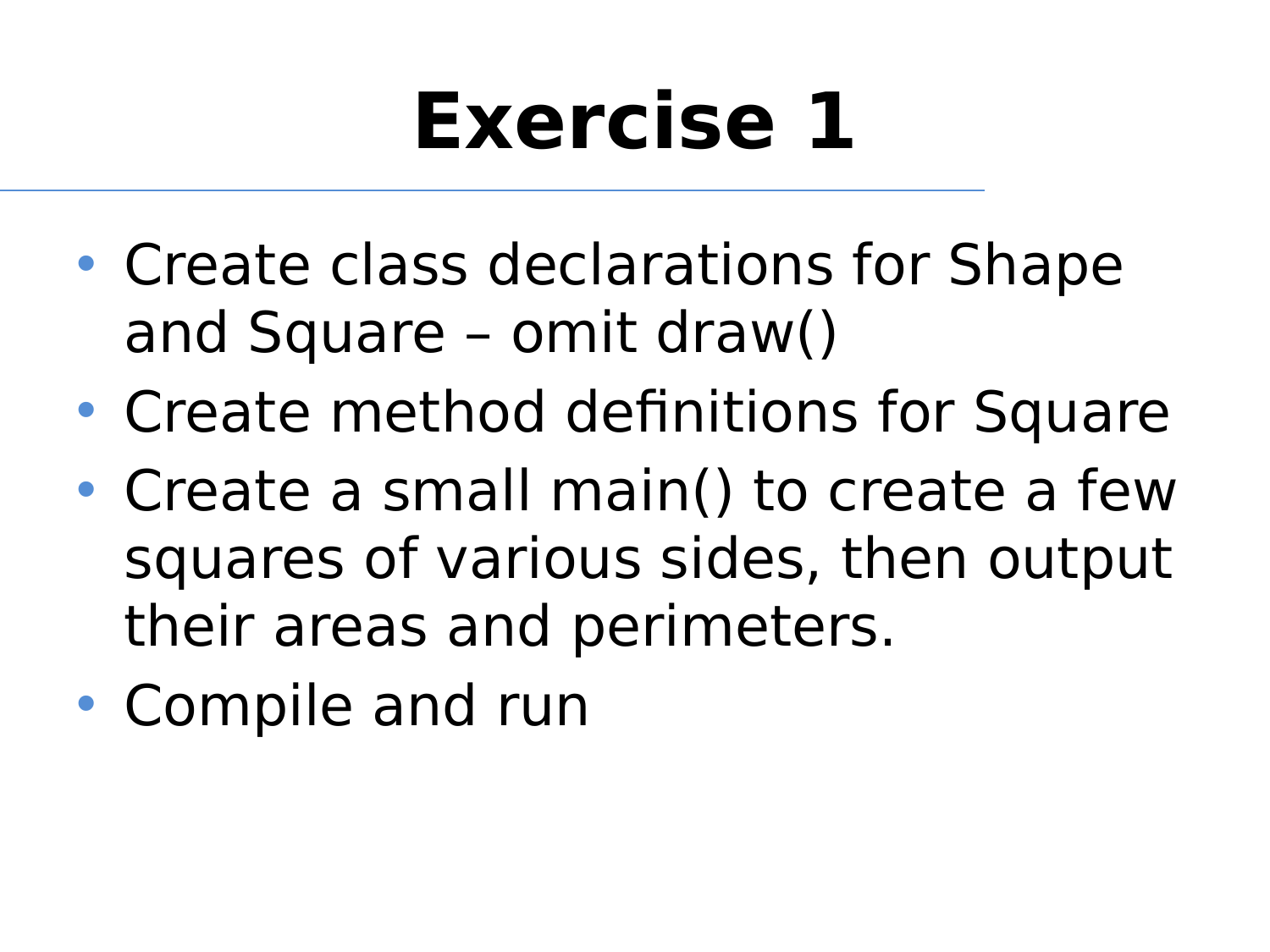

# Exercise 1
Create class declarations for Shape and Square – omit draw()
Create method definitions for Square
Create a small main() to create a few squares of various sides, then output their areas and perimeters.
Compile and run